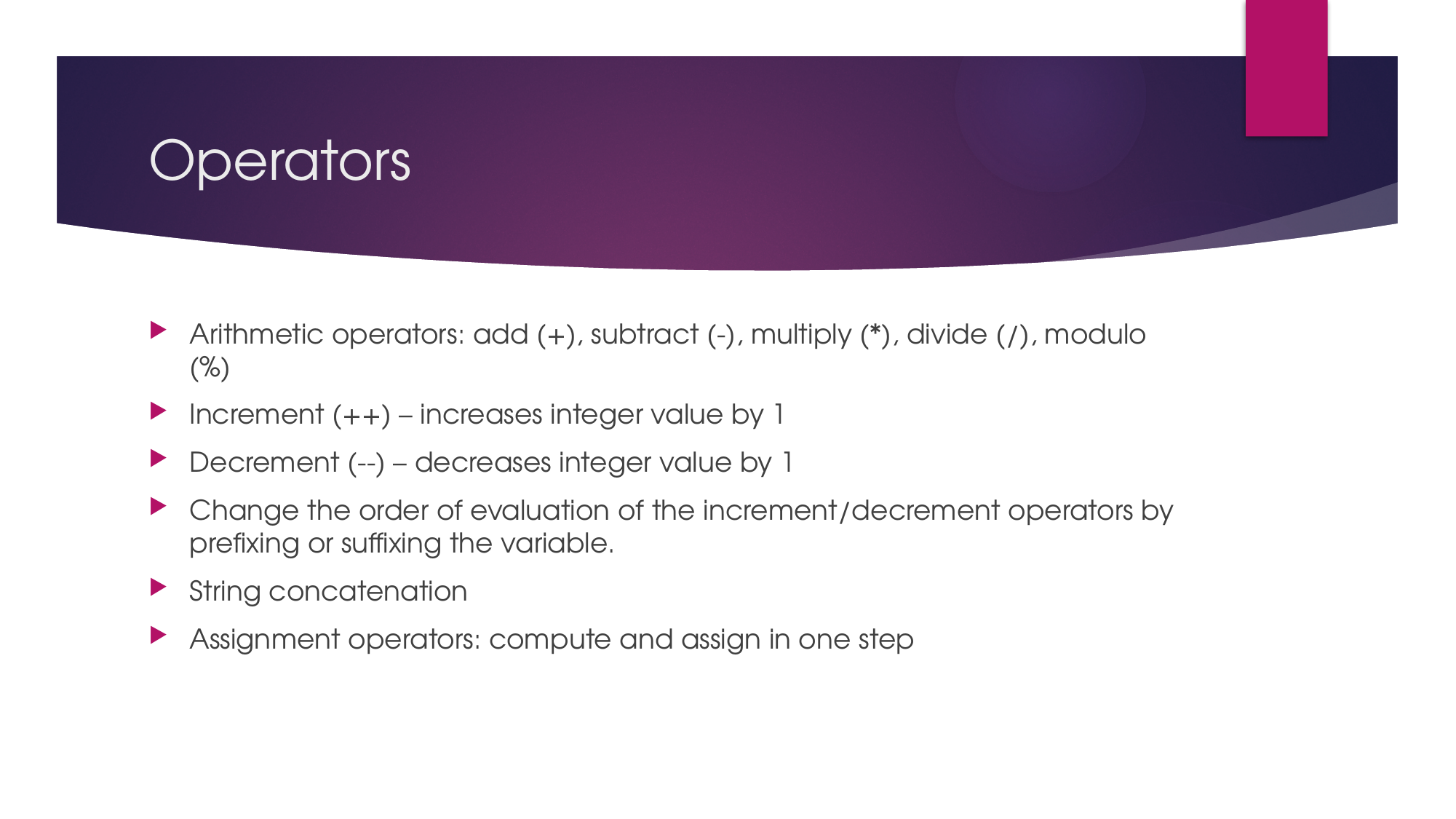

# Operators
Arithmetic operators: add (+), subtract (-), multiply (*), divide (/), modulo (%)
Increment (++) – increases integer value by 1
Decrement (--) – decreases integer value by 1
Change the order of evaluation of the increment/decrement operators by prefixing or suffixing the variable.
String concatenation
Assignment operators: compute and assign in one step